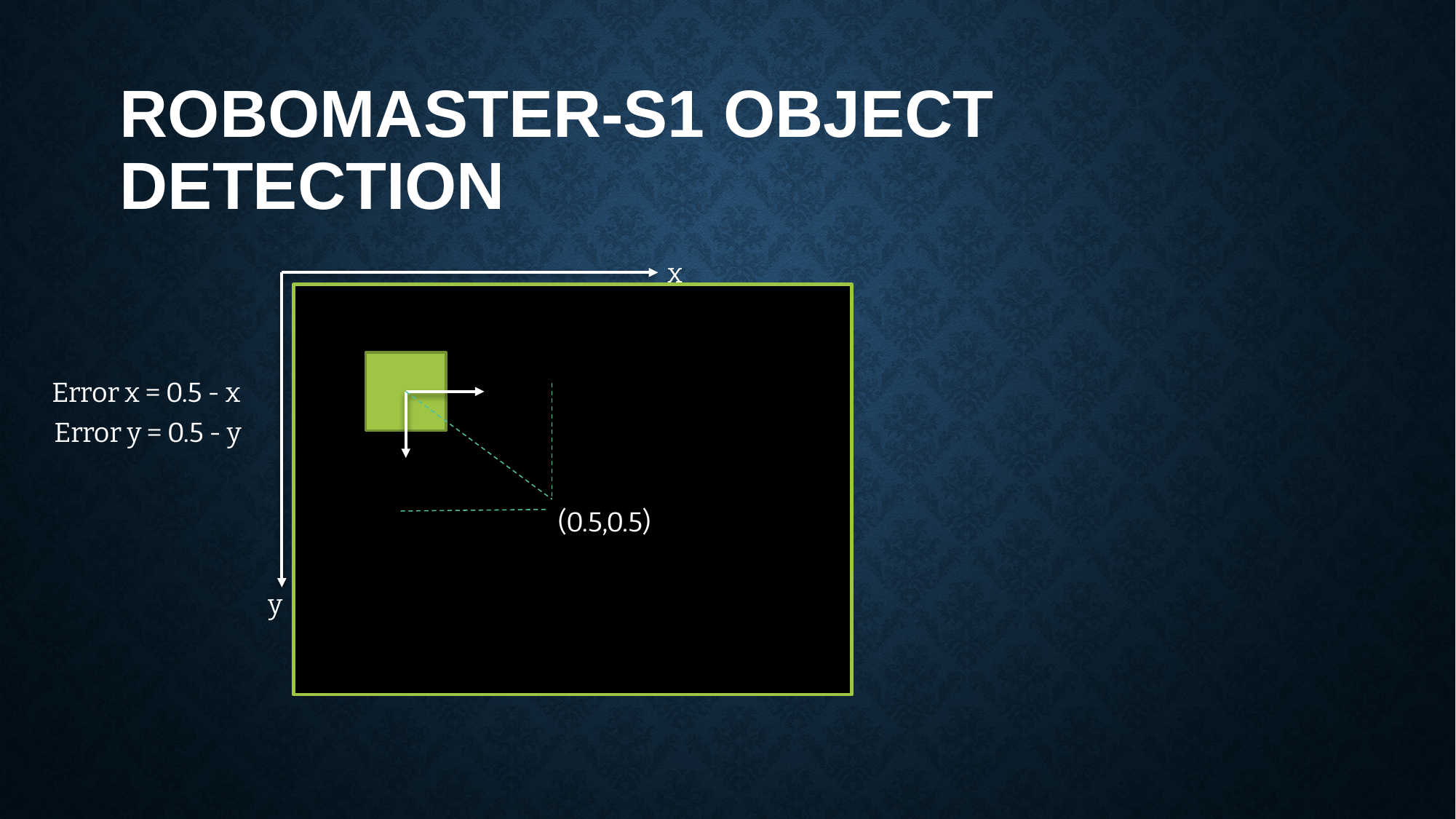

# RoboMaster-S1 Object detection
x

Error x = 0.5 - x
Error y = 0.5 - y
(0.5,0.5)
y